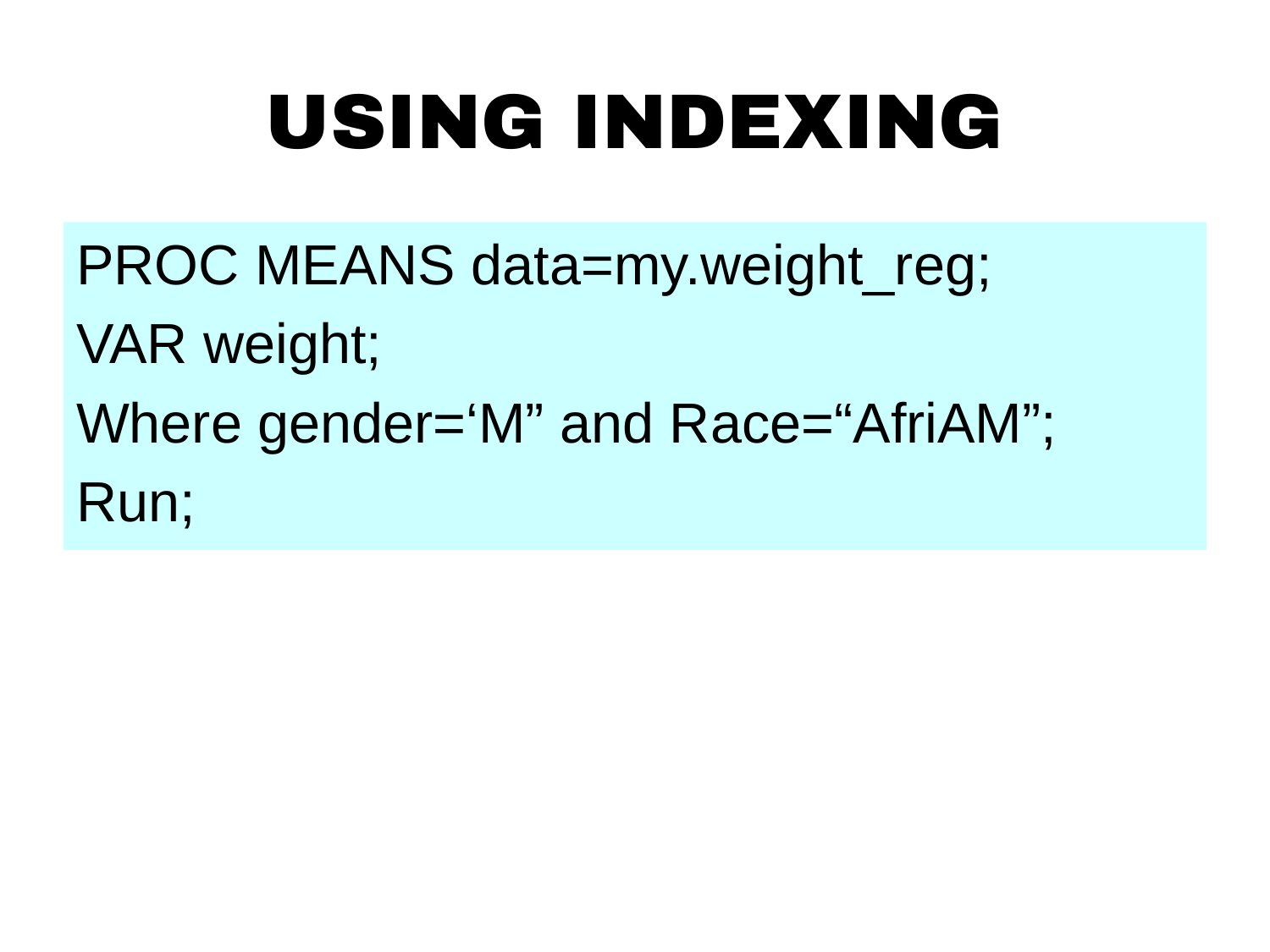

# USING INDEXING
PROC MEANS data=my.weight_reg;
VAR weight;
Where gender=‘M” and Race=“AfriAM”;
Run;